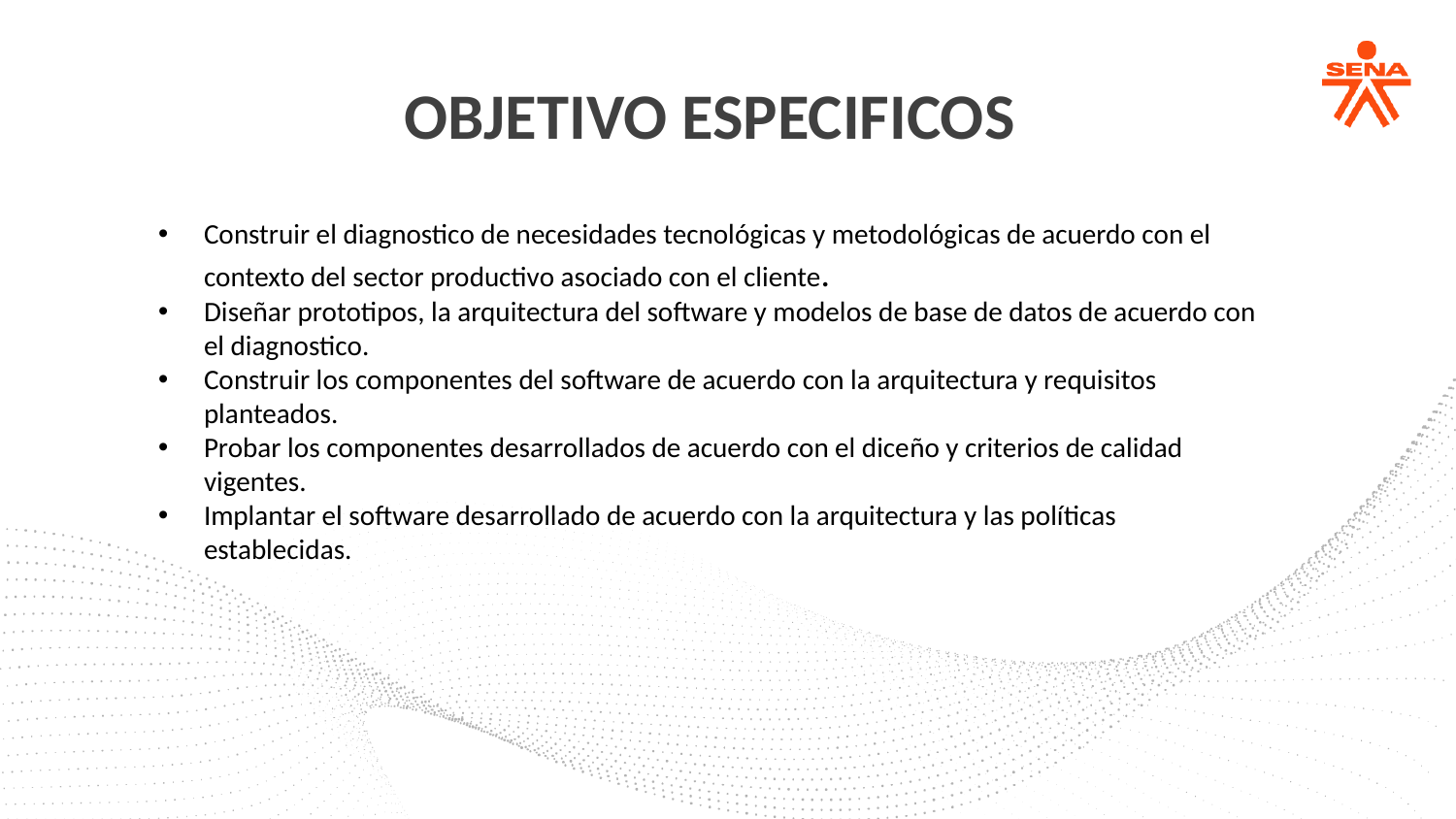

OBJETIVO ESPECIFICOS
Construir el diagnostico de necesidades tecnológicas y metodológicas de acuerdo con el contexto del sector productivo asociado con el cliente.
Diseñar prototipos, la arquitectura del software y modelos de base de datos de acuerdo con el diagnostico.
Construir los componentes del software de acuerdo con la arquitectura y requisitos planteados.
Probar los componentes desarrollados de acuerdo con el diceño y criterios de calidad vigentes.
Implantar el software desarrollado de acuerdo con la arquitectura y las políticas establecidas.